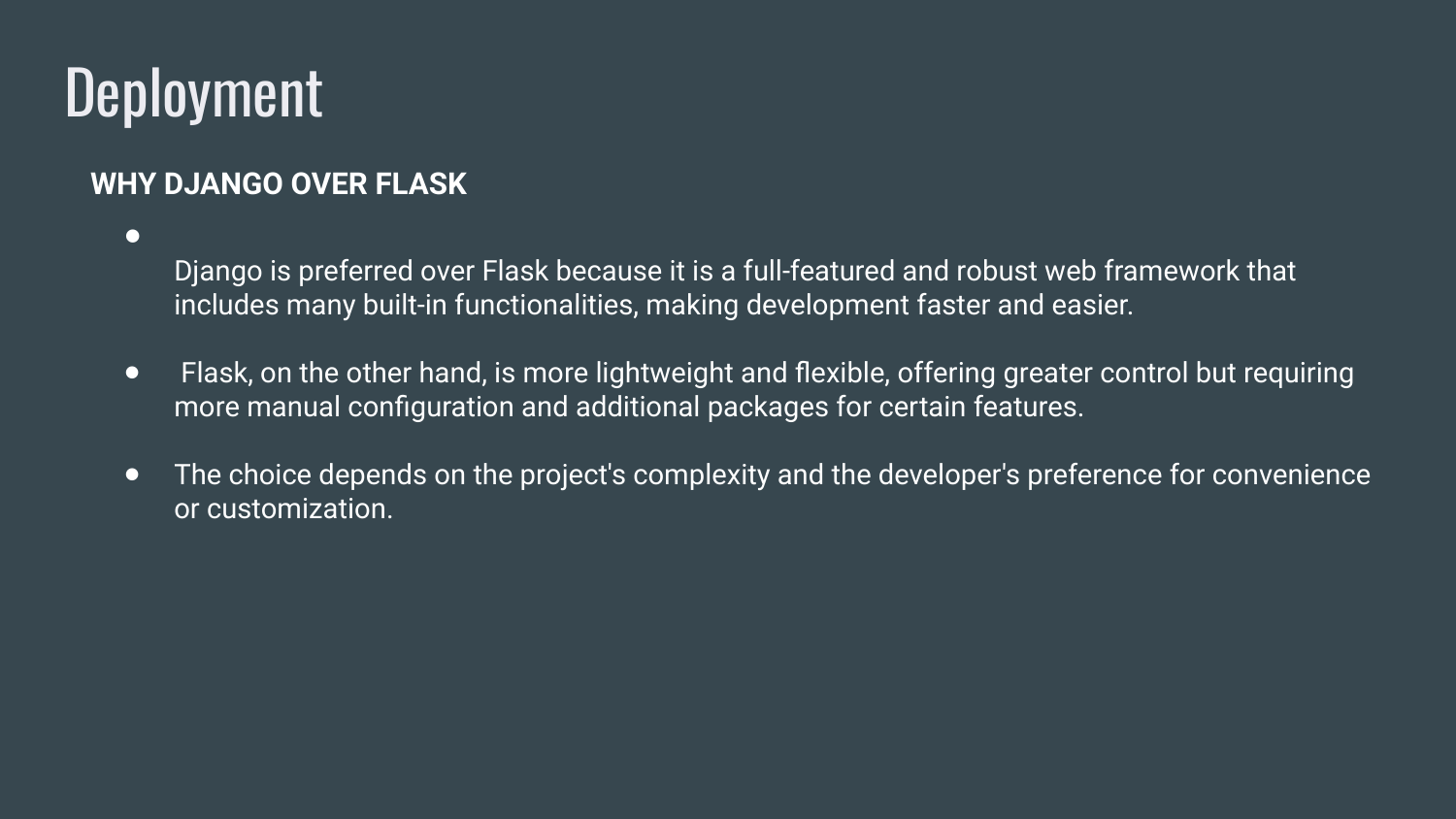

# Deployment
WHY DJANGO OVER FLASK
Django is preferred over Flask because it is a full-featured and robust web framework that includes many built-in functionalities, making development faster and easier.
 Flask, on the other hand, is more lightweight and flexible, offering greater control but requiring more manual configuration and additional packages for certain features.
The choice depends on the project's complexity and the developer's preference for convenience or customization.